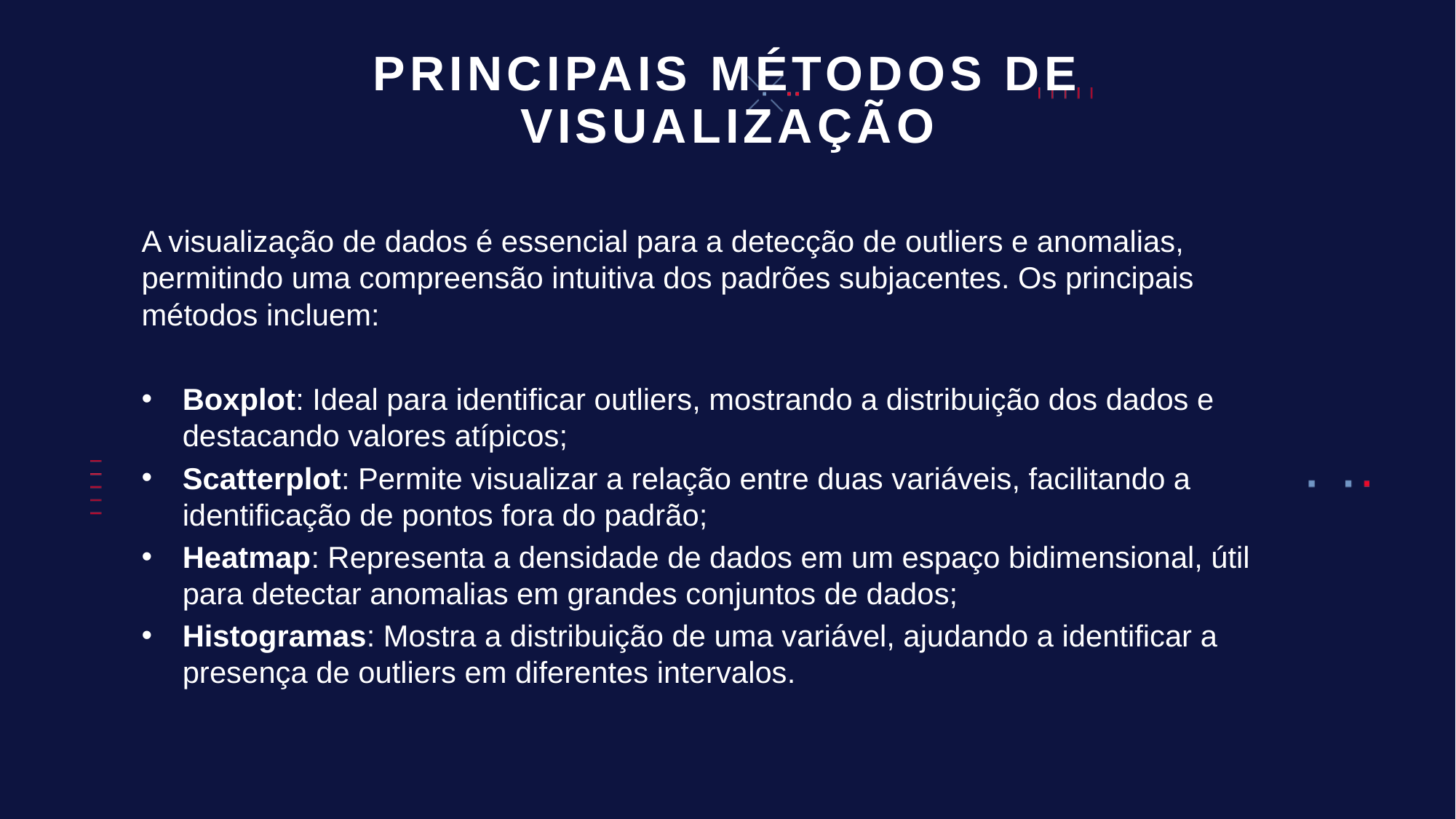

# PRINCIPAIS MÉTODOS DE VISUALIZAÇÃO
A visualização de dados é essencial para a detecção de outliers e anomalias, permitindo uma compreensão intuitiva dos padrões subjacentes. Os principais métodos incluem:

Boxplot: Ideal para identificar outliers, mostrando a distribuição dos dados e destacando valores atípicos;
Scatterplot: Permite visualizar a relação entre duas variáveis, facilitando a identificação de pontos fora do padrão;
Heatmap: Representa a densidade de dados em um espaço bidimensional, útil para detectar anomalias em grandes conjuntos de dados;
Histogramas: Mostra a distribuição de uma variável, ajudando a identificar a presença de outliers em diferentes intervalos.